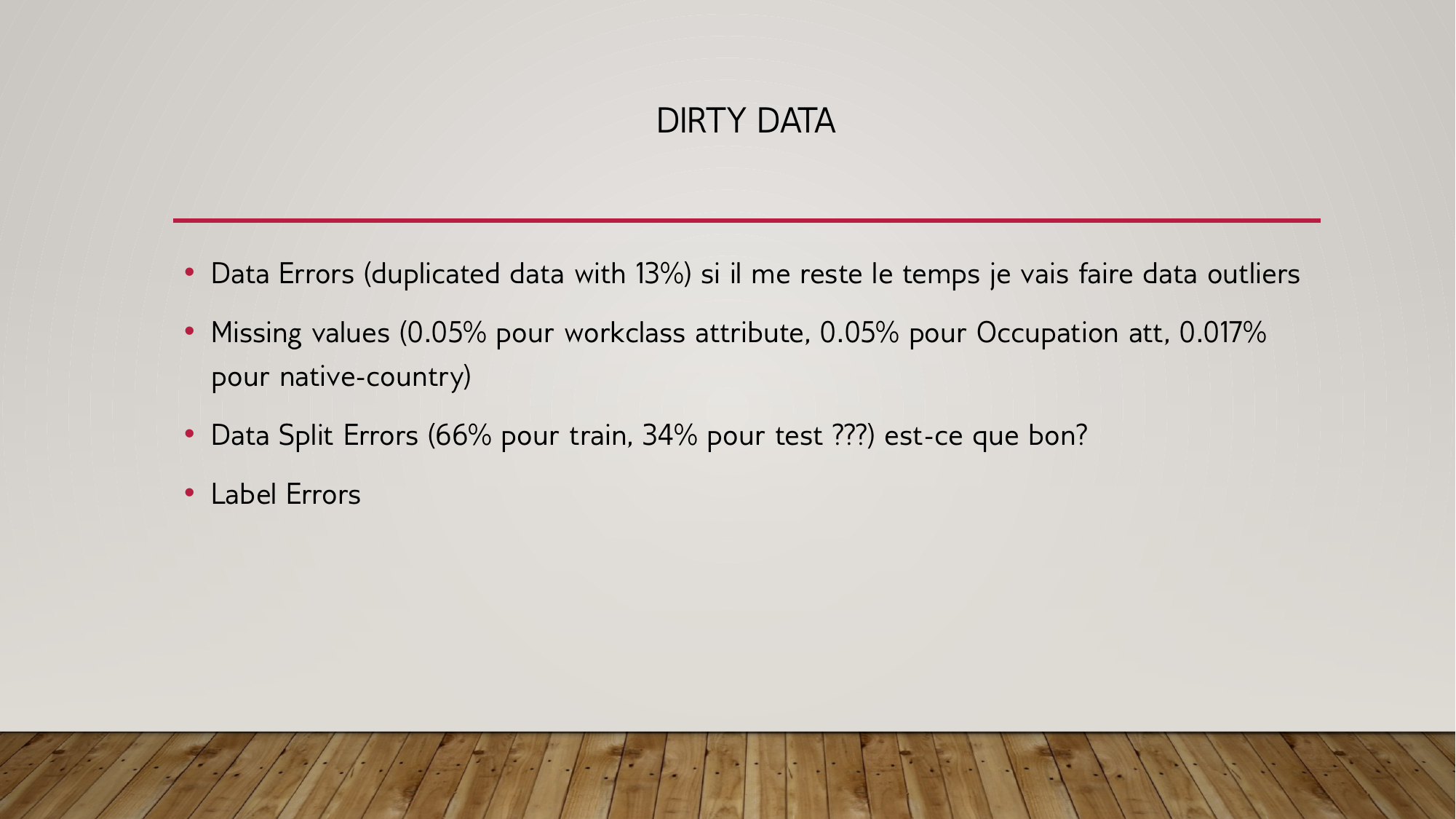

# Dirty Data
Data Errors (duplicated data with 13%) si il me reste le temps je vais faire data outliers
Missing values (0.05% pour workclass attribute, 0.05% pour Occupation att, 0.017% pour native-country)
Data Split Errors (66% pour train, 34% pour test ???) est-ce que bon?
Label Errors